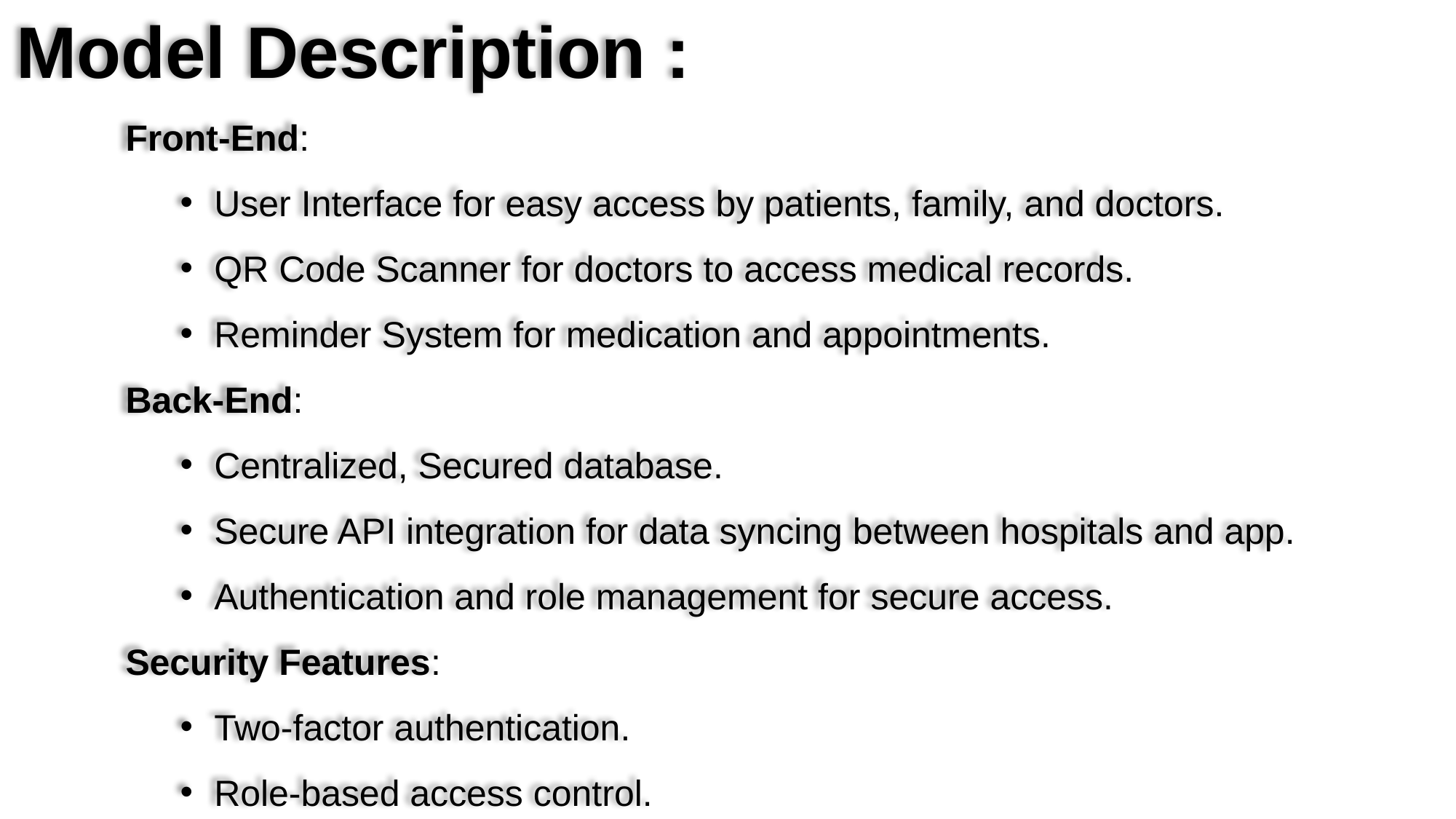

Model Description :
Front-End:
User Interface for easy access by patients, family, and doctors.
QR Code Scanner for doctors to access medical records.
Reminder System for medication and appointments.
Back-End:
Centralized, Secured database.
Secure API integration for data syncing between hospitals and app.
Authentication and role management for secure access.
Security Features:
Two-factor authentication.
Role-based access control.